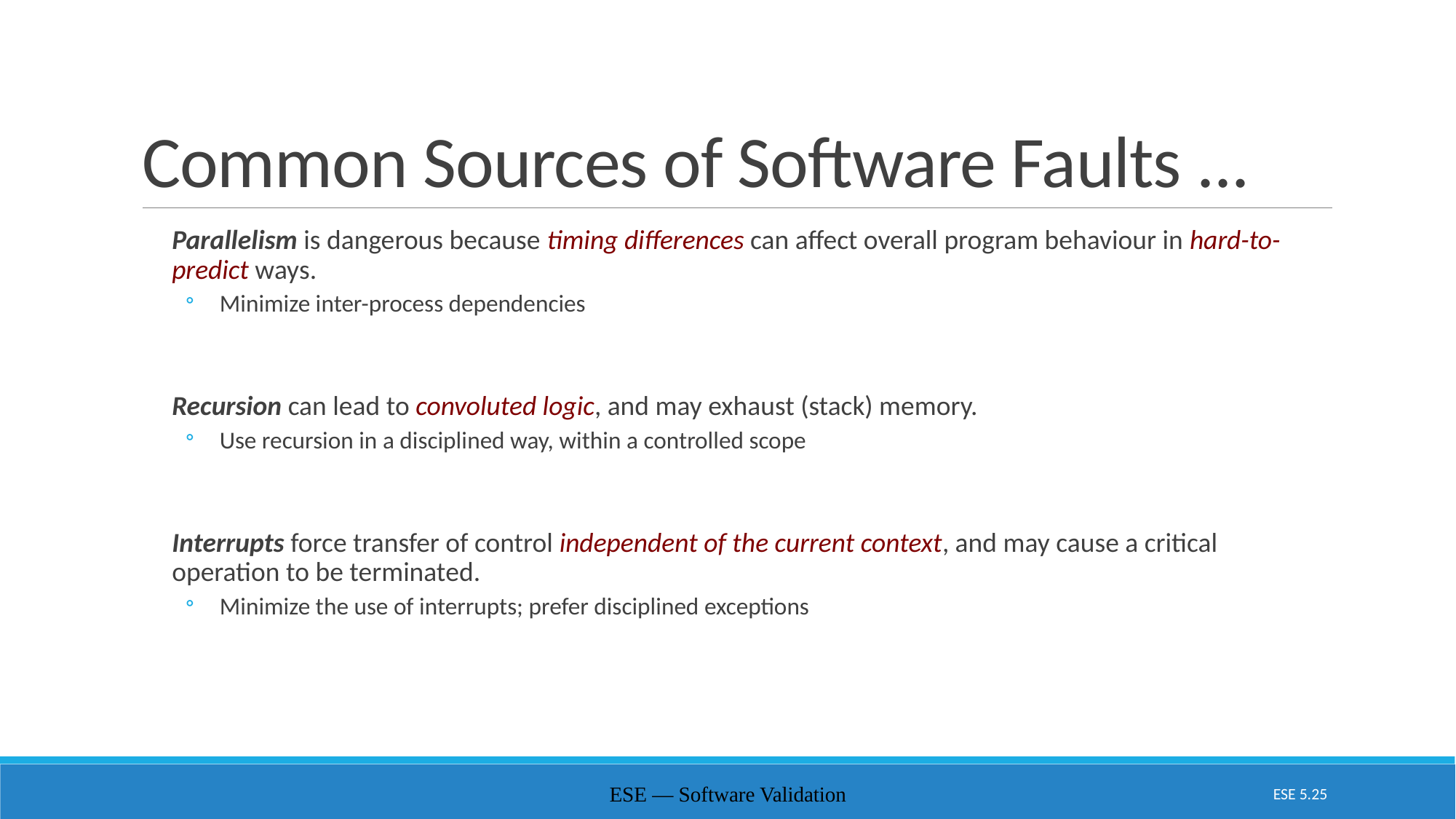

# Common Sources of Software Faults ...
Parallelism is dangerous because timing differences can affect overall program behaviour in hard-to-predict ways.
Minimize inter-process dependencies

Recursion can lead to convoluted logic, and may exhaust (stack) memory.
Use recursion in a disciplined way, within a controlled scope

Interrupts force transfer of control independent of the current context, and may cause a critical operation to be terminated.
Minimize the use of interrupts; prefer disciplined exceptions
ESE — Software Validation
ESE 5.25